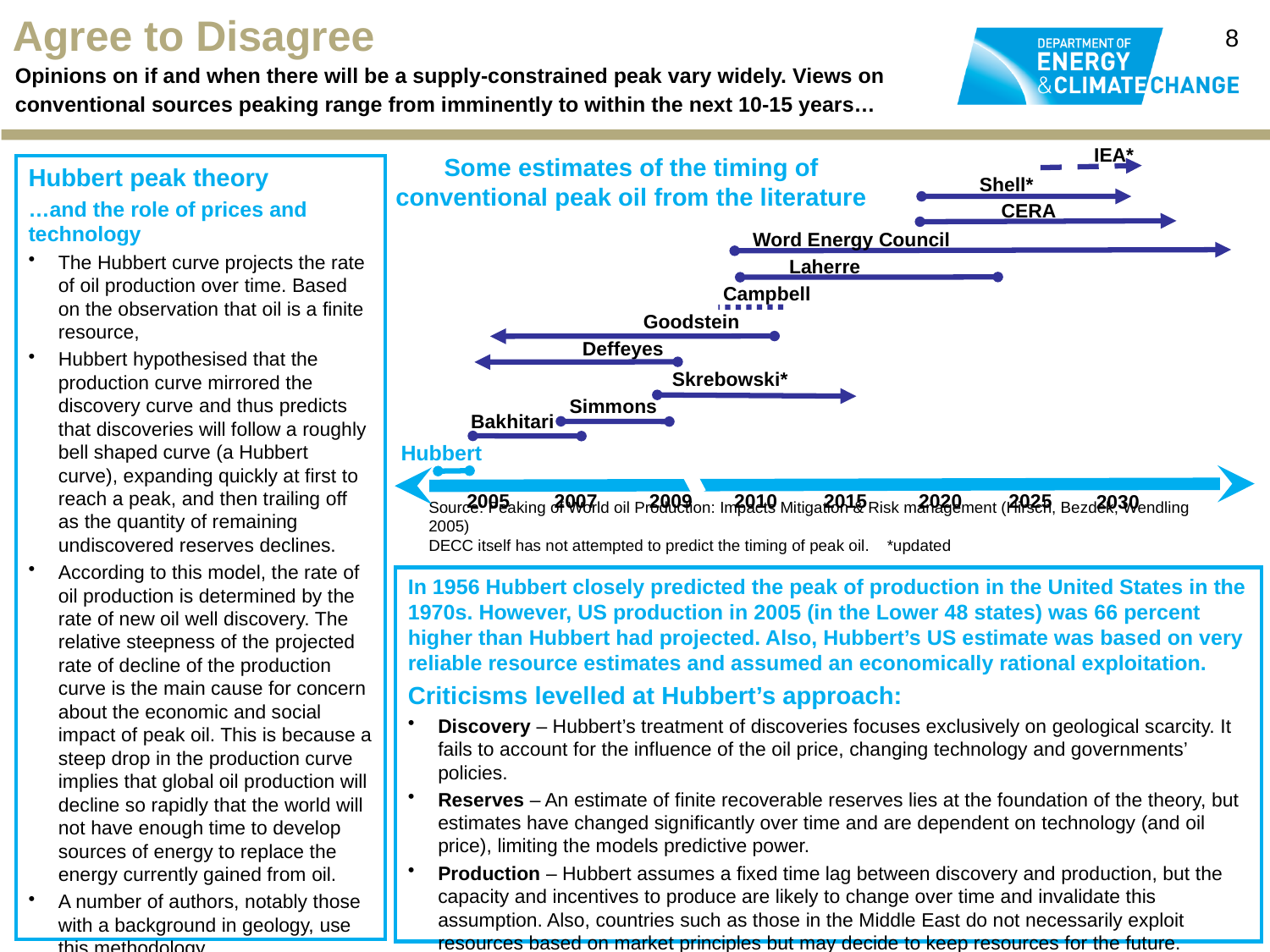

Agree to Disagree
8
Opinions on if and when there will be a supply-constrained peak vary widely. Views on conventional sources peaking range from imminently to within the next 10-15 years…

IEA*
Some estimates of the timing of conventional peak oil from the literature
Hubbert peak theory
…and the role of prices and technology
The Hubbert curve projects the rate of oil production over time. Based on the observation that oil is a finite resource,
Hubbert hypothesised that the production curve mirrored the discovery curve and thus predicts that discoveries will follow a roughly bell shaped curve (a Hubbert curve), expanding quickly at first to reach a peak, and then trailing off as the quantity of remaining undiscovered reserves declines.
According to this model, the rate of oil production is determined by the rate of new oil well discovery. The relative steepness of the projected rate of decline of the production curve is the main cause for concern about the economic and social impact of peak oil. This is because a steep drop in the production curve implies that global oil production will decline so rapidly that the world will not have enough time to develop sources of energy to replace the energy currently gained from oil.
A number of authors, notably those with a background in geology, use this methodology.

Shell*

CERA

Word Energy Council

Laherre

Campbell

Goodstein

Deffeyes

Skrebowski*

Simmons

Bakhitari

Hubbert

2005
2007
2009
2010
2015
2020
2025

2030
Source: Peaking of World oil Production: Impacts Mitigation & Risk management (Hirsch, Bezdek, Wendling 2005)
DECC itself has not attempted to predict the timing of peak oil.    *updated
In 1956 Hubbert closely predicted the peak of production in the United States in the 1970s. However, US production in 2005 (in the Lower 48 states) was 66 percent higher than Hubbert had projected. Also, Hubbert’s US estimate was based on very reliable resource estimates and assumed an economically rational exploitation.
Criticisms levelled at Hubbert’s approach:
Discovery – Hubbert’s treatment of discoveries focuses exclusively on geological scarcity. It fails to account for the influence of the oil price, changing technology and governments’ policies.
Reserves – An estimate of finite recoverable reserves lies at the foundation of the theory, but estimates have changed significantly over time and are dependent on technology (and oil price), limiting the models predictive power.
Production – Hubbert assumes a fixed time lag between discovery and production, but the capacity and incentives to produce are likely to change over time and invalidate this assumption. Also, countries such as those in the Middle East do not necessarily exploit resources based on market principles but may decide to keep resources for the future.